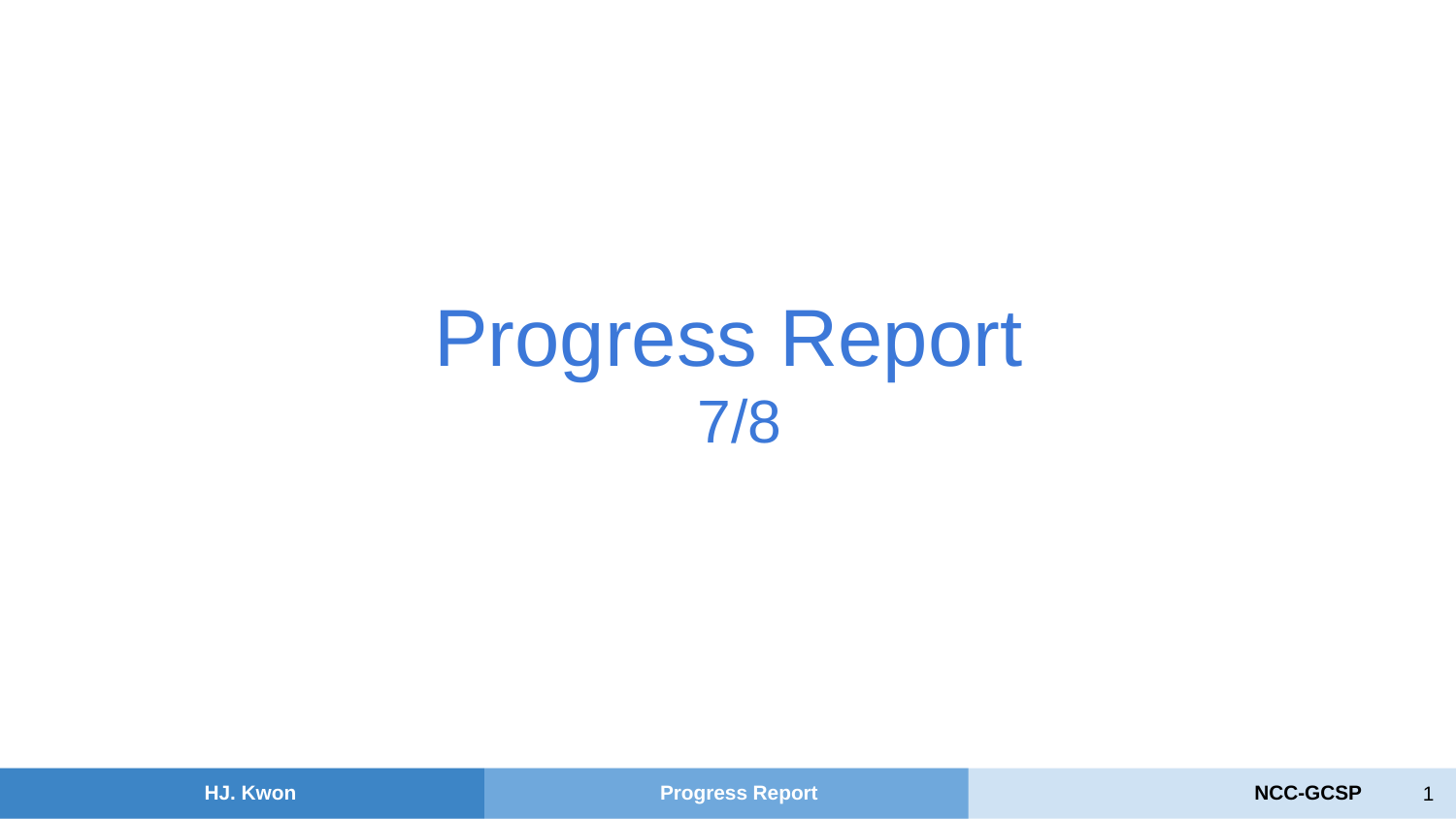

Progress Report
7/8
1
HJ. Kwon
Progress Report
NCC-GCSP